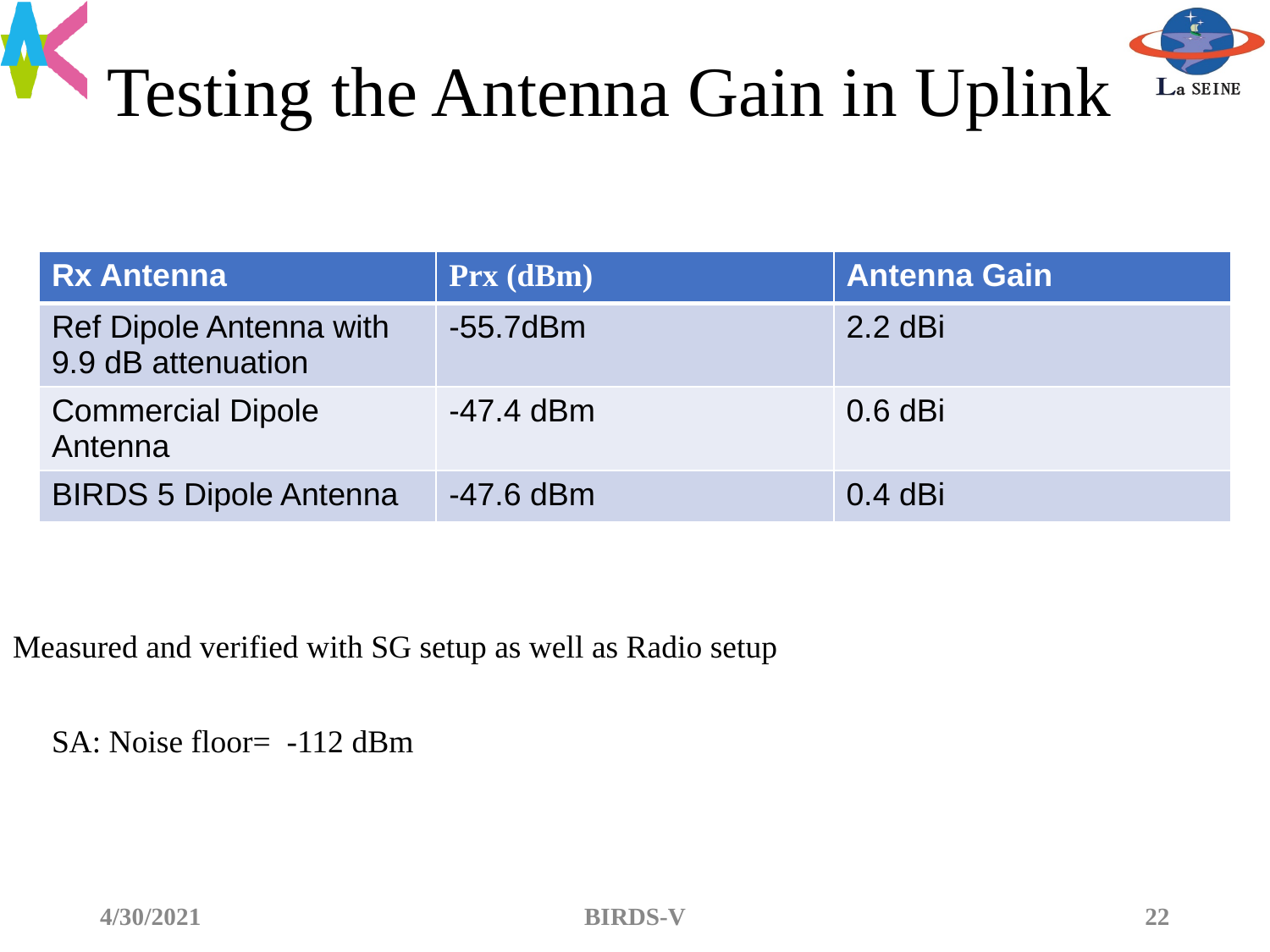

# Testing the Antenna Gain in Uplink
| Rx Antenna | Prx (dBm) | Antenna Gain |
| --- | --- | --- |
| Ref Dipole Antenna with 9.9 dB attenuation | -55.7dBm | 2.2 dBi |
| Commercial Dipole Antenna | -47.4 dBm | 0.6 dBi |
| BIRDS 5 Dipole Antenna | -47.6 dBm | 0.4 dBi |
Measured and verified with SG setup as well as Radio setup
SA: Noise floor=  -112 dBm
4/30/2021
BIRDS-V
22